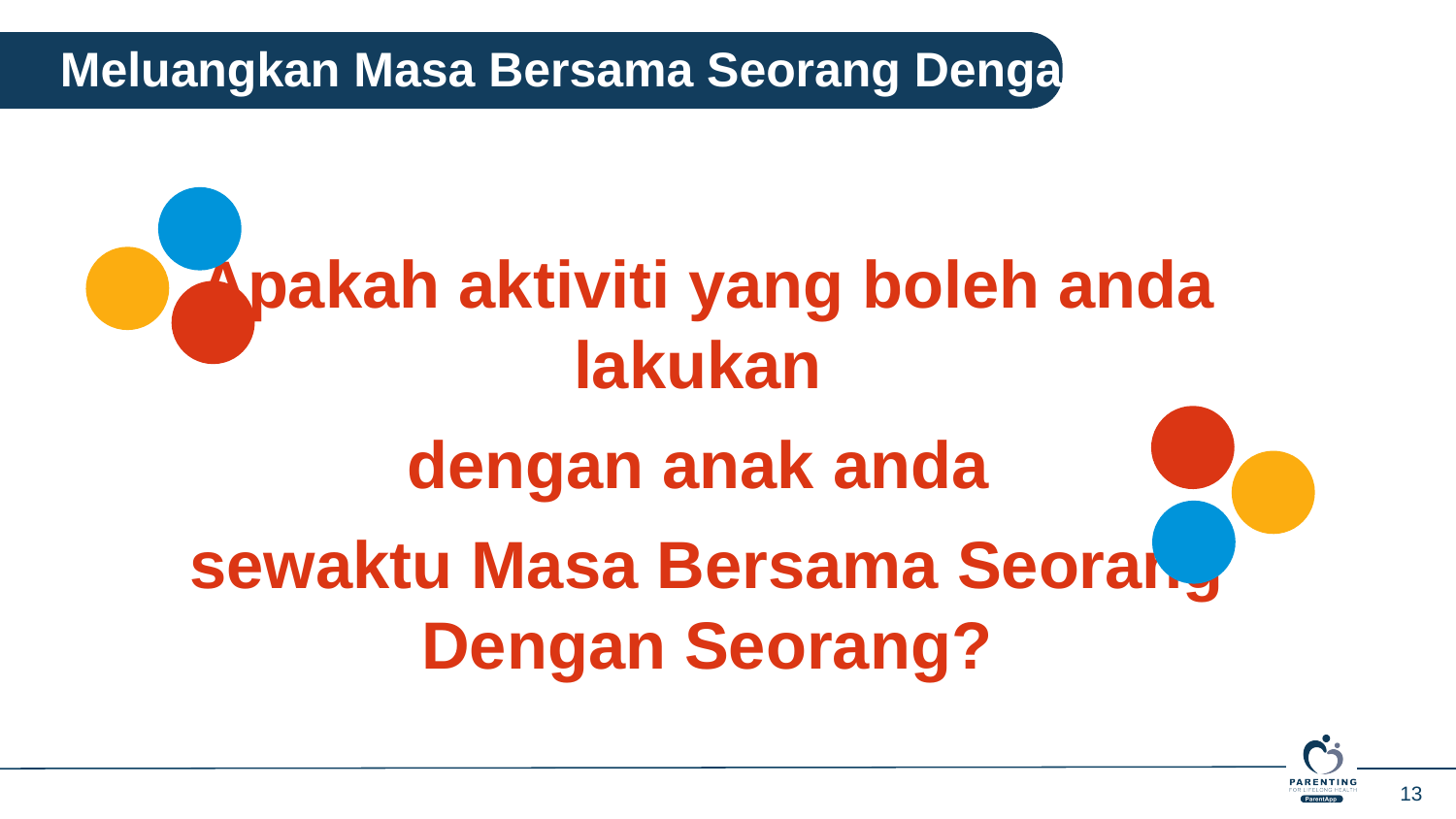

Meluangkan Masa Bersama Seorang Dengan Seorang bersama Anak Saya

Apakah aktiviti yang boleh anda lakukan
dengan anak anda
sewaktu Masa Bersama Seorang Dengan Seorang?